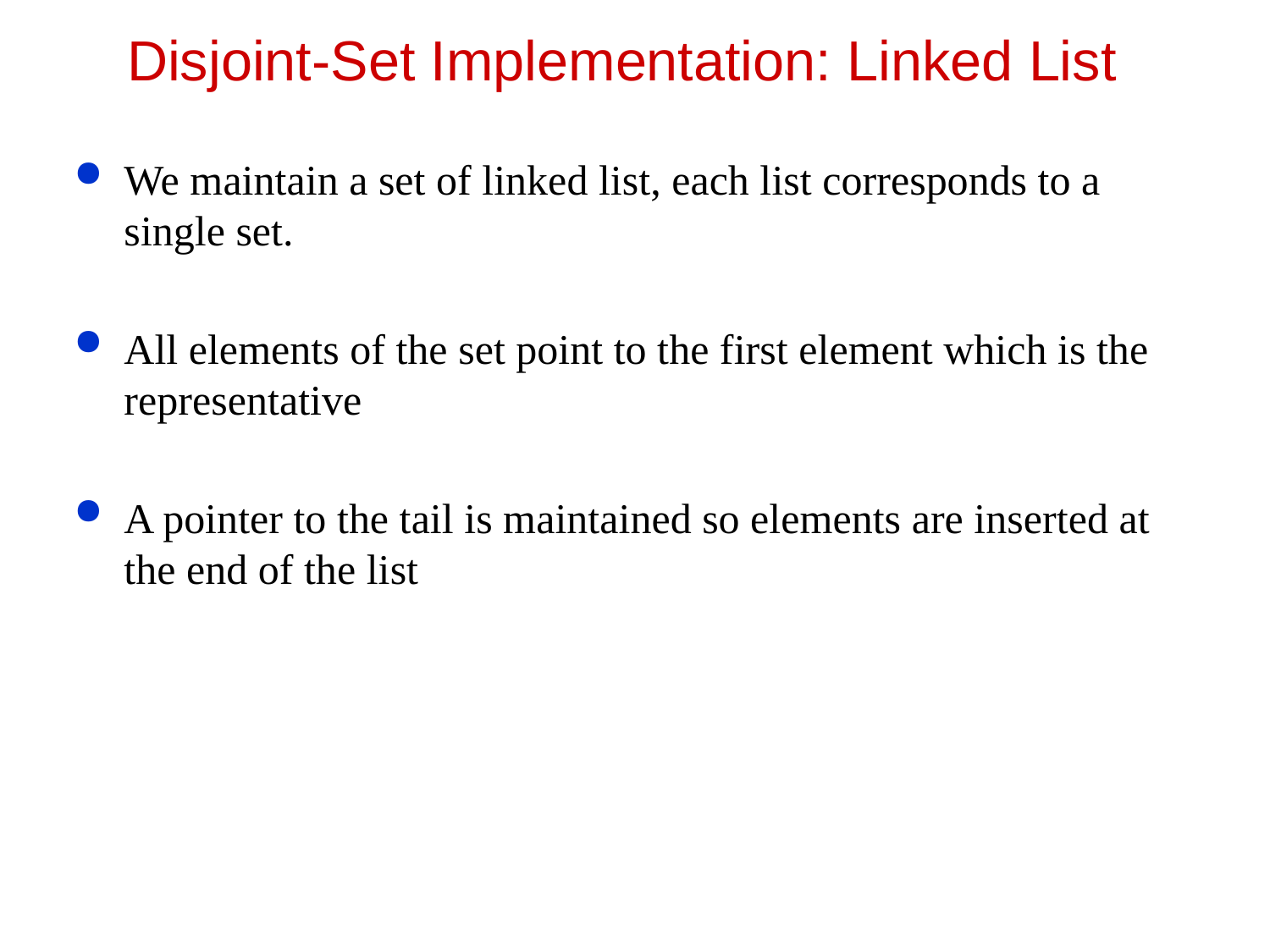

# Disjoint-Set Implementation: Linked List
We maintain a set of linked list, each list corresponds to a single set.

All elements of the set point to the first element which is the representative

A pointer to the tail is maintained so elements are inserted at the end of the list